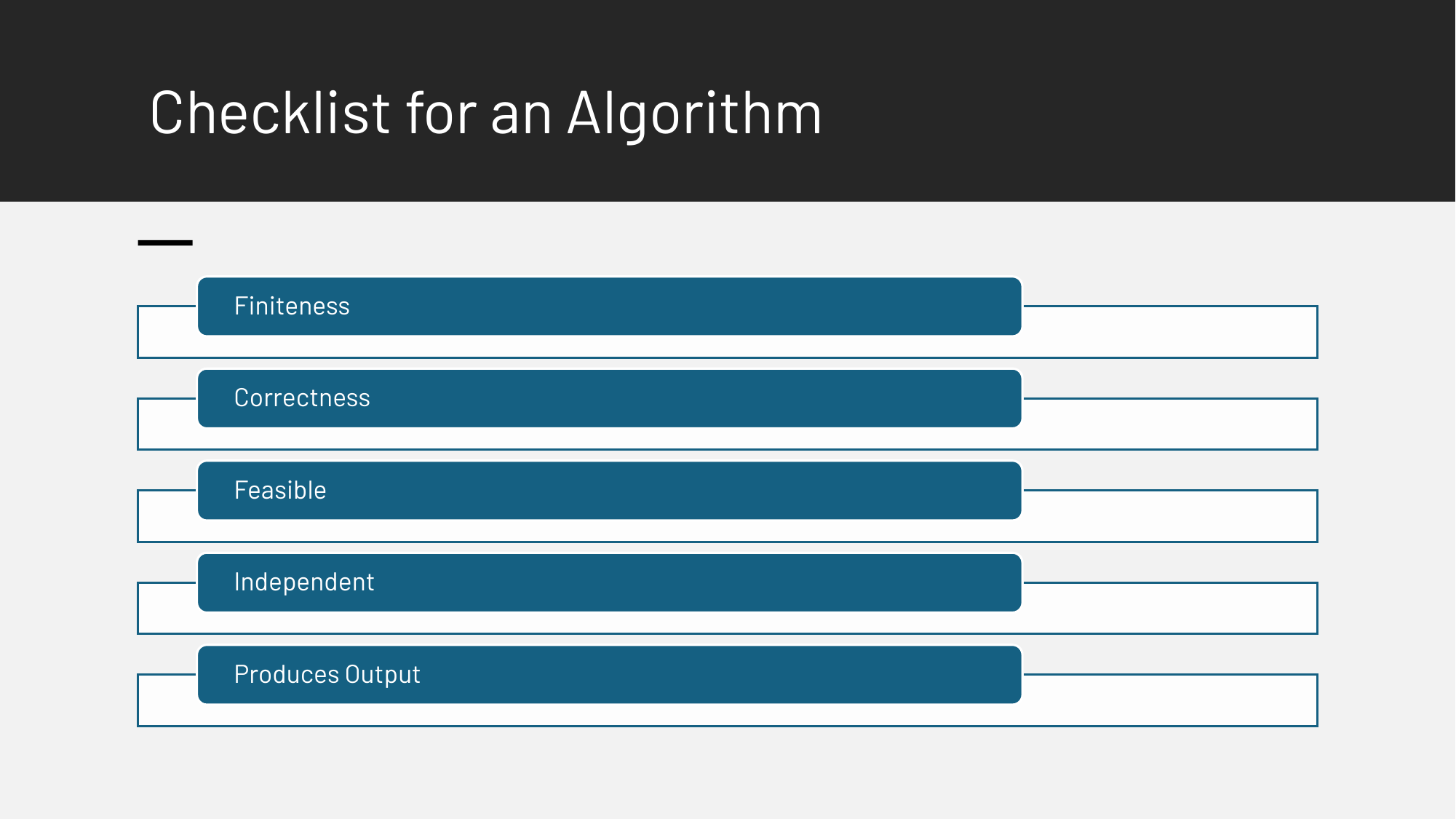

# Checklist for an Algorithm

Finiteness
Correctness
Feasible
Independent
Produces Output